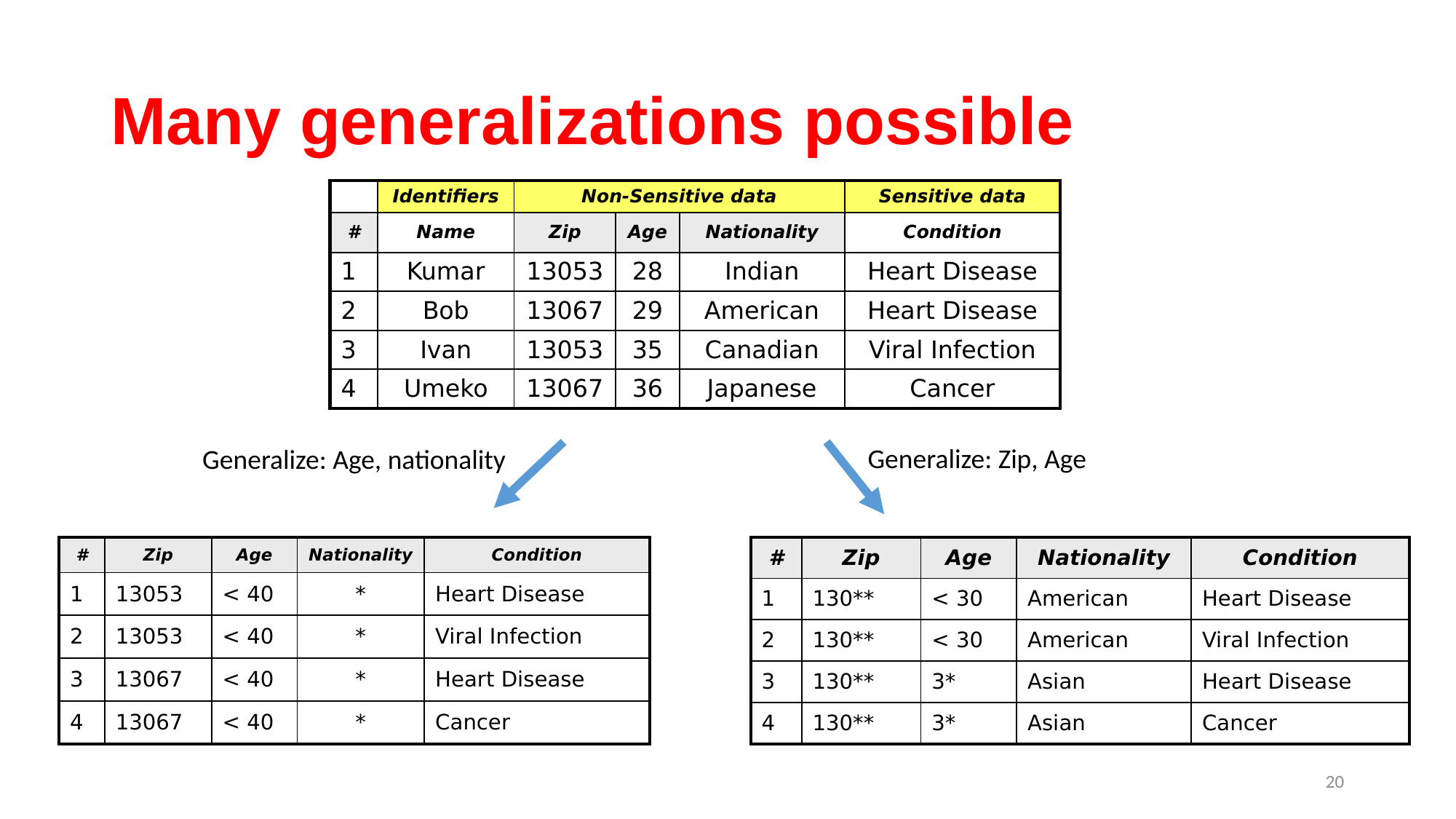

# Many generalizations possible
|  | Identifiers | Non-Sensitive data |  |  | Sensitive data |
| --- | --- | --- | --- | --- | --- |
| # | Name | Zip | Age | Nationality | Condition |
| 1 | Kumar | 13053 | 28 | Indian | Heart Disease |
| 2 | Bob | 13067 | 29 | American | Heart Disease |
| 3 | Ivan | 13053 | 35 | Canadian | Viral Infection |
| 4 | Umeko | 13067 | 36 | Japanese | Cancer |
Generalize: Zip, Age
Generalize: Age, nationality
| # | Zip | Age | Nationality | Condition |
| --- | --- | --- | --- | --- |
| 1 | 13053 | < 40 | \* | Heart Disease |
| 2 | 13053 | < 40 | \* | Viral Infection |
| 3 | 13067 | < 40 | \* | Heart Disease |
| 4 | 13067 | < 40 | \* | Cancer |
| # | Zip | Age | Nationality | Condition |
| --- | --- | --- | --- | --- |
| 1 | 130\*\* | < 30 | American | Heart Disease |
| 2 | 130\*\* | < 30 | American | Viral Infection |
| 3 | 130\*\* | 3\* | Asian | Heart Disease |
| 4 | 130\*\* | 3\* | Asian | Cancer |
20